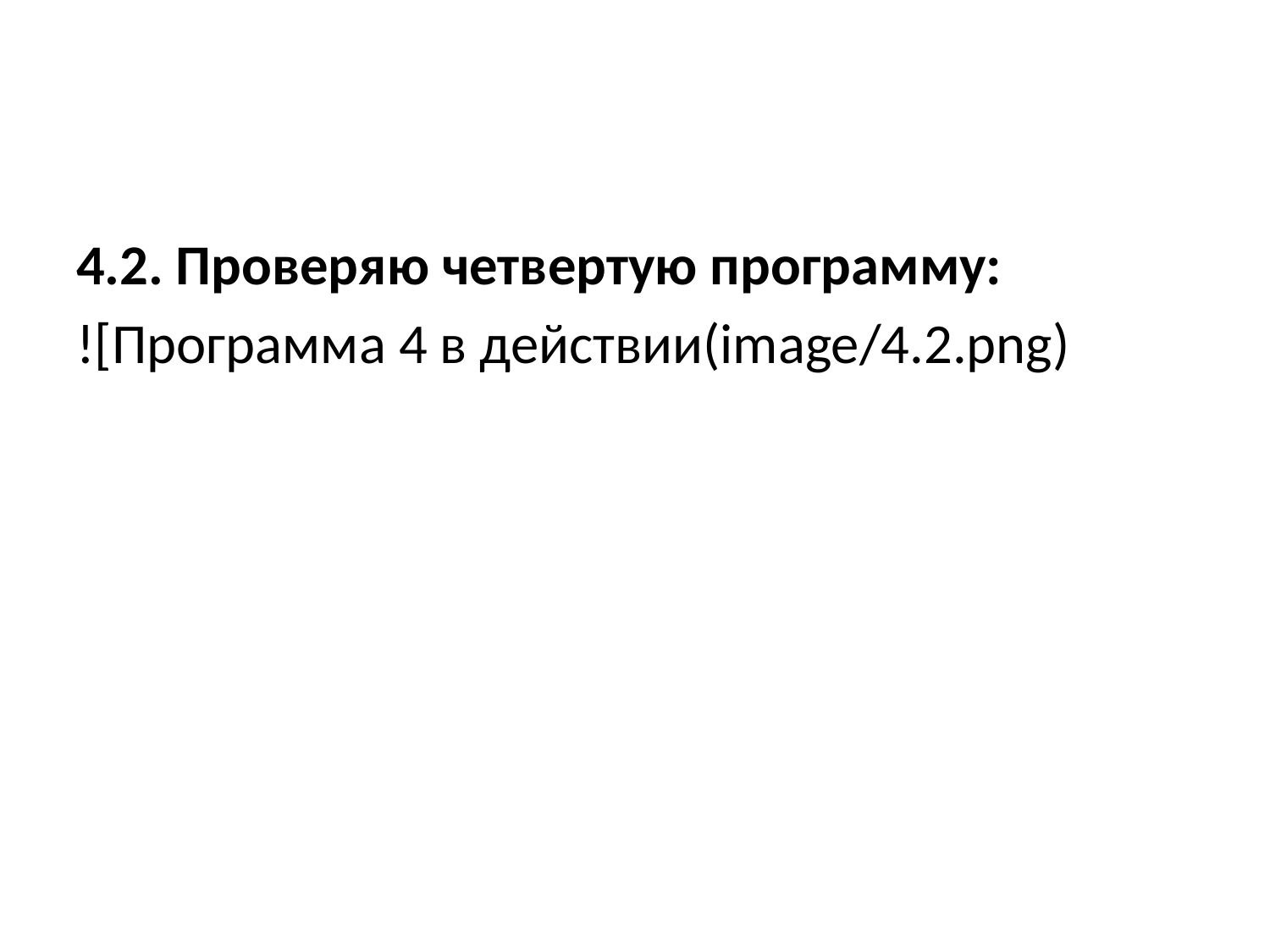

4.2. Проверяю четвертую программу:
![Программа 4 в действии(image/4.2.png)